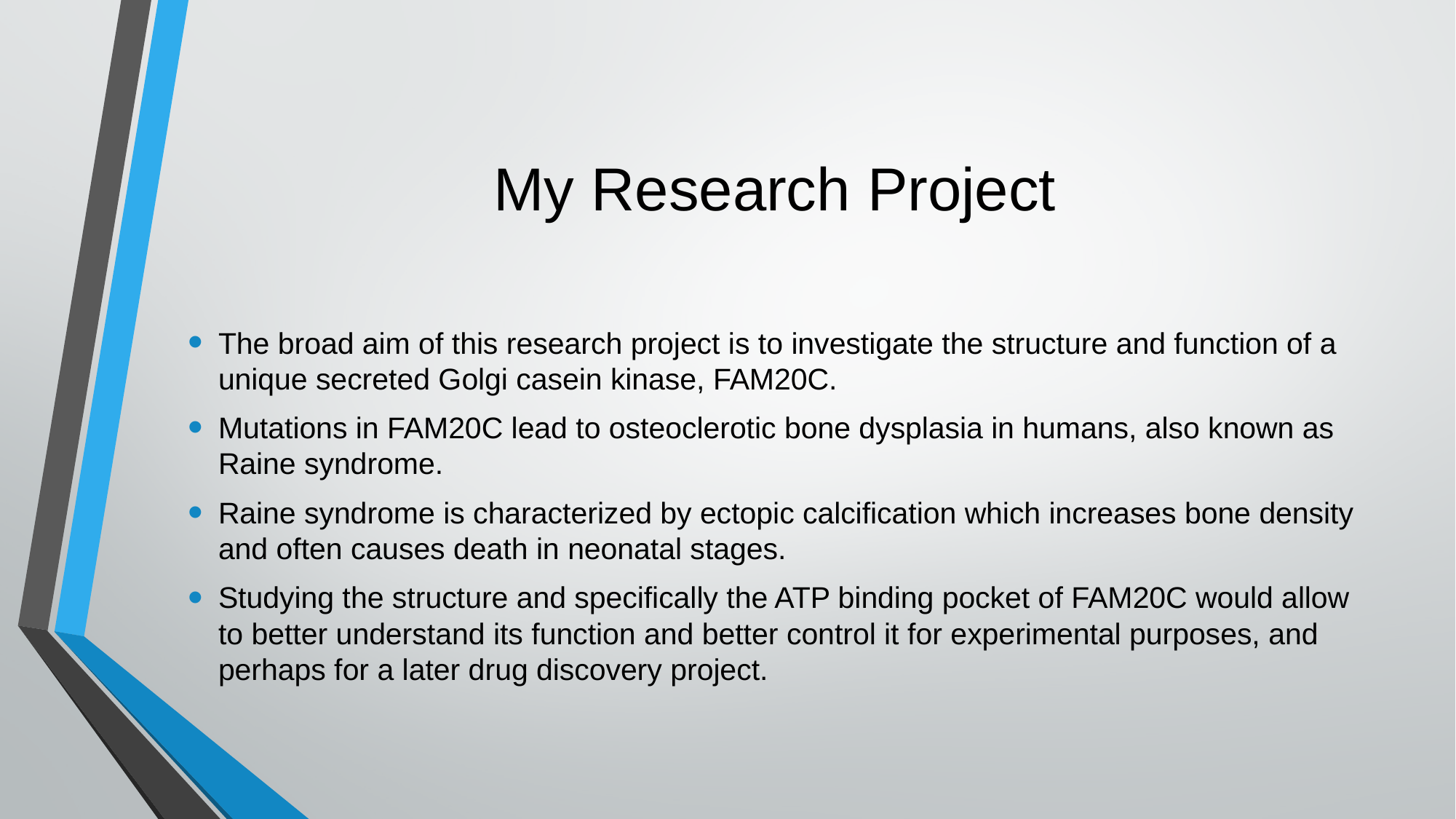

# My Research Project
The broad aim of this research project is to investigate the structure and function of a unique secreted Golgi casein kinase, FAM20C.
Mutations in FAM20C lead to osteoclerotic bone dysplasia in humans, also known as Raine syndrome.
Raine syndrome is characterized by ectopic calcification which increases bone density and often causes death in neonatal stages.
Studying the structure and specifically the ATP binding pocket of FAM20C would allow to better understand its function and better control it for experimental purposes, and perhaps for a later drug discovery project.